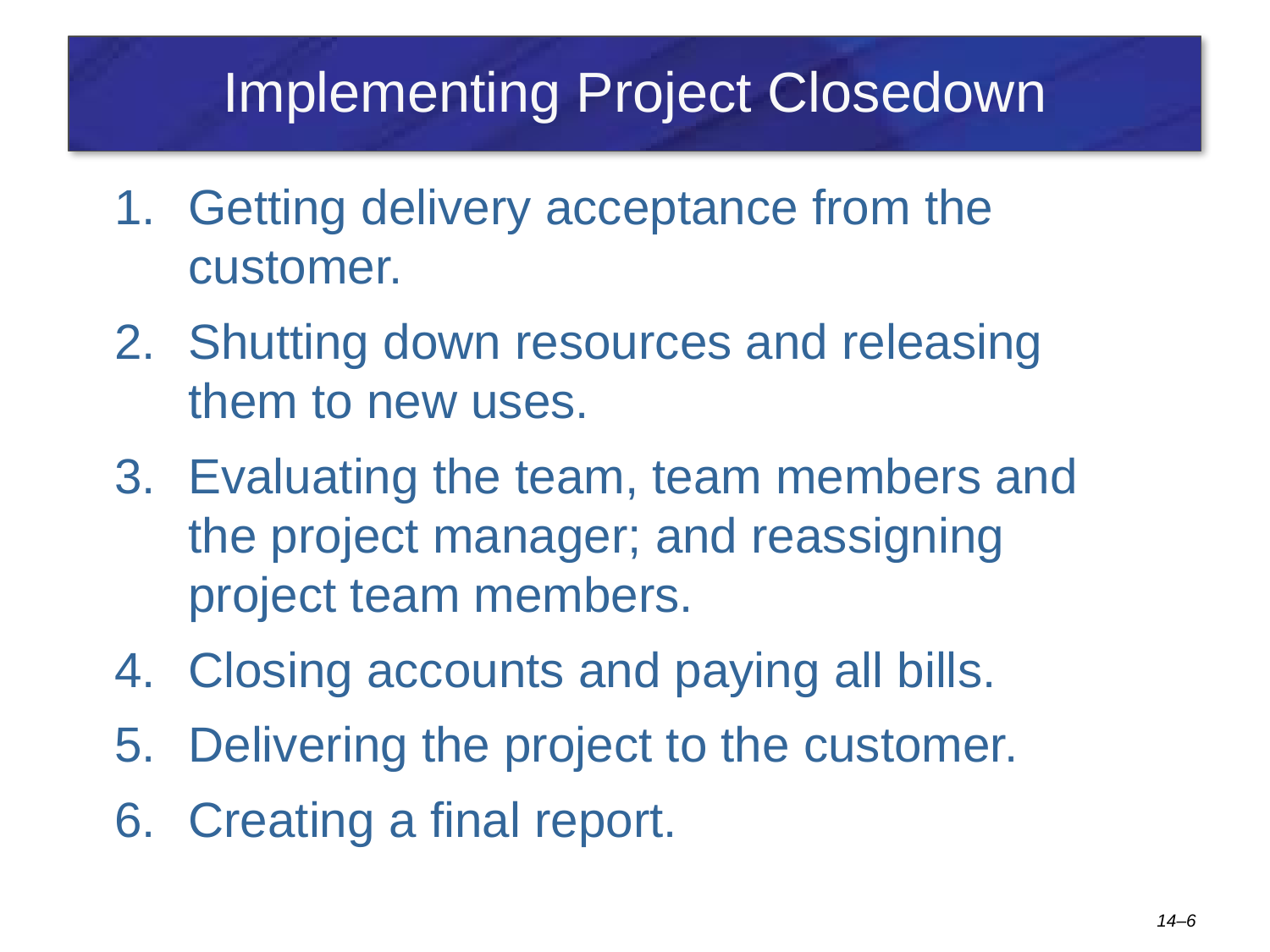

# Implementing Project Closedown
Getting delivery acceptance from the customer.
Shutting down resources and releasing them to new uses.
Evaluating the team, team members and the project manager; and reassigning project team members.
Closing accounts and paying all bills.
Delivering the project to the customer.
Creating a final report.
14–6